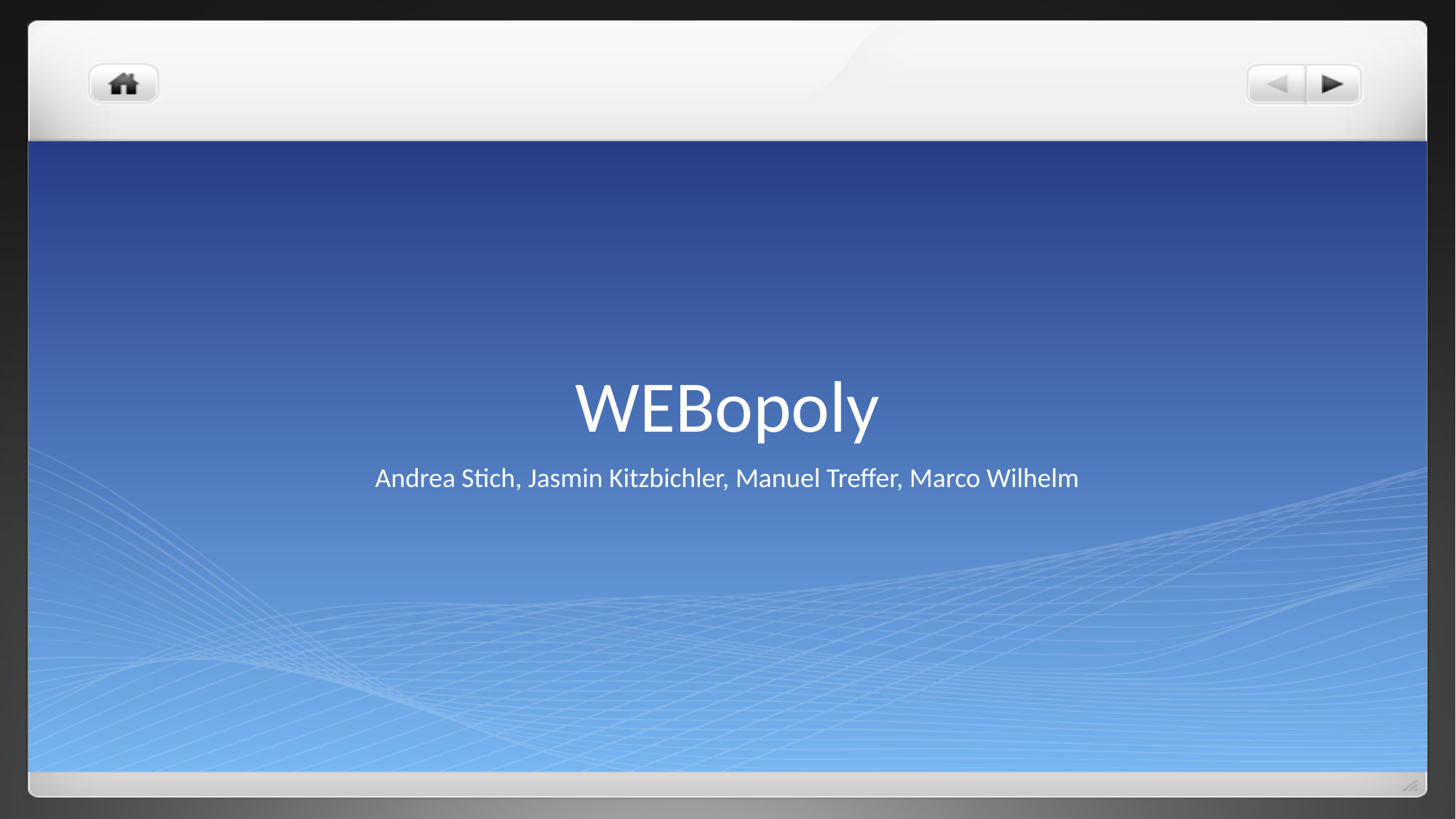

# WEBopoly
Andrea Stich, Jasmin Kitzbichler, Manuel Treffer, Marco Wilhelm